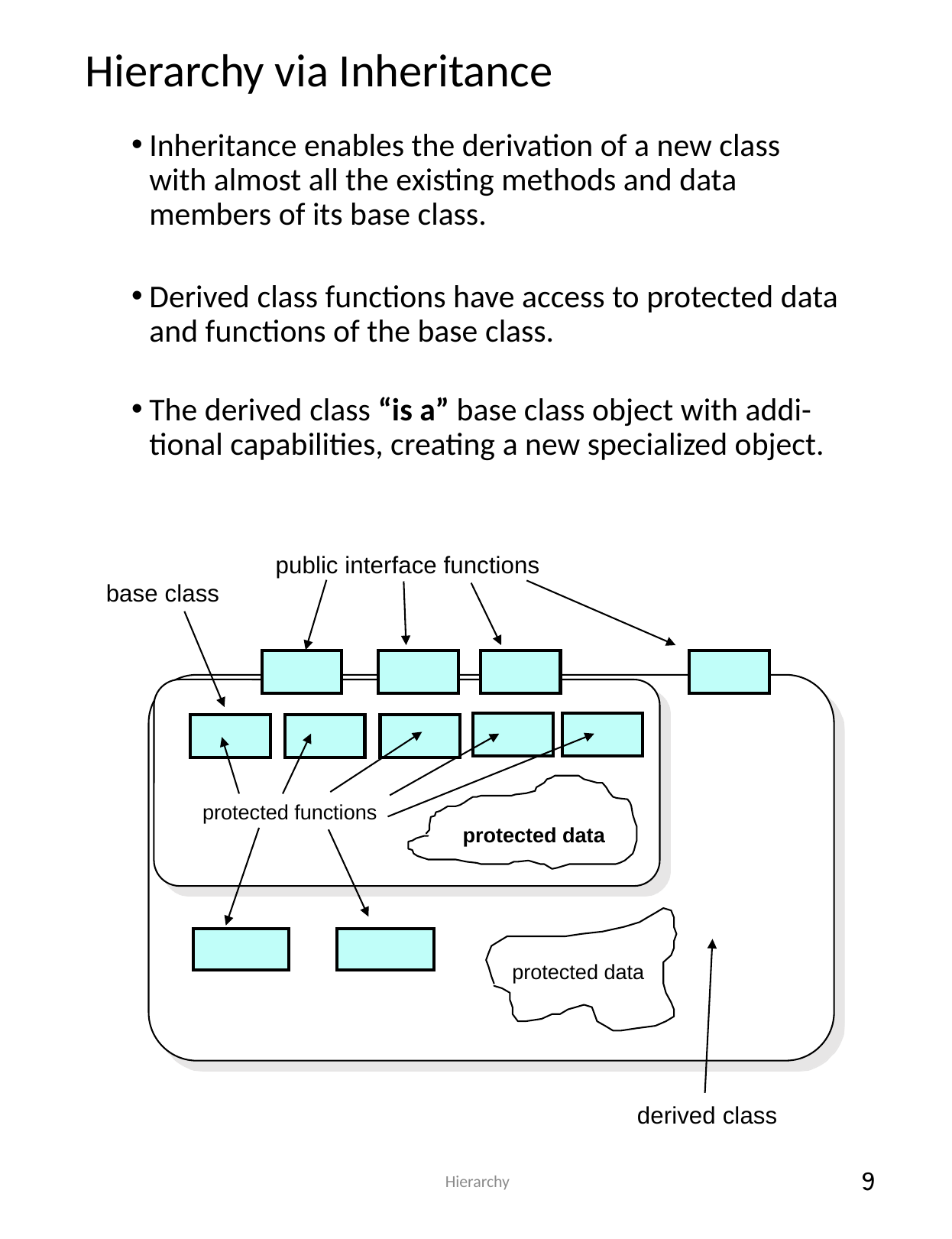

# Hierarchy via Inheritance
Inheritance enables the derivation of a new class with almost all the existing methods and data members of its base class.
Derived class functions have access to protected data and functions of the base class.
The derived class “is a” base class object with addi-tional capabilities, creating a new specialized object.
public interface functions
base class

protected functions
protected data

protected data
derived class
 Hierarchy
9